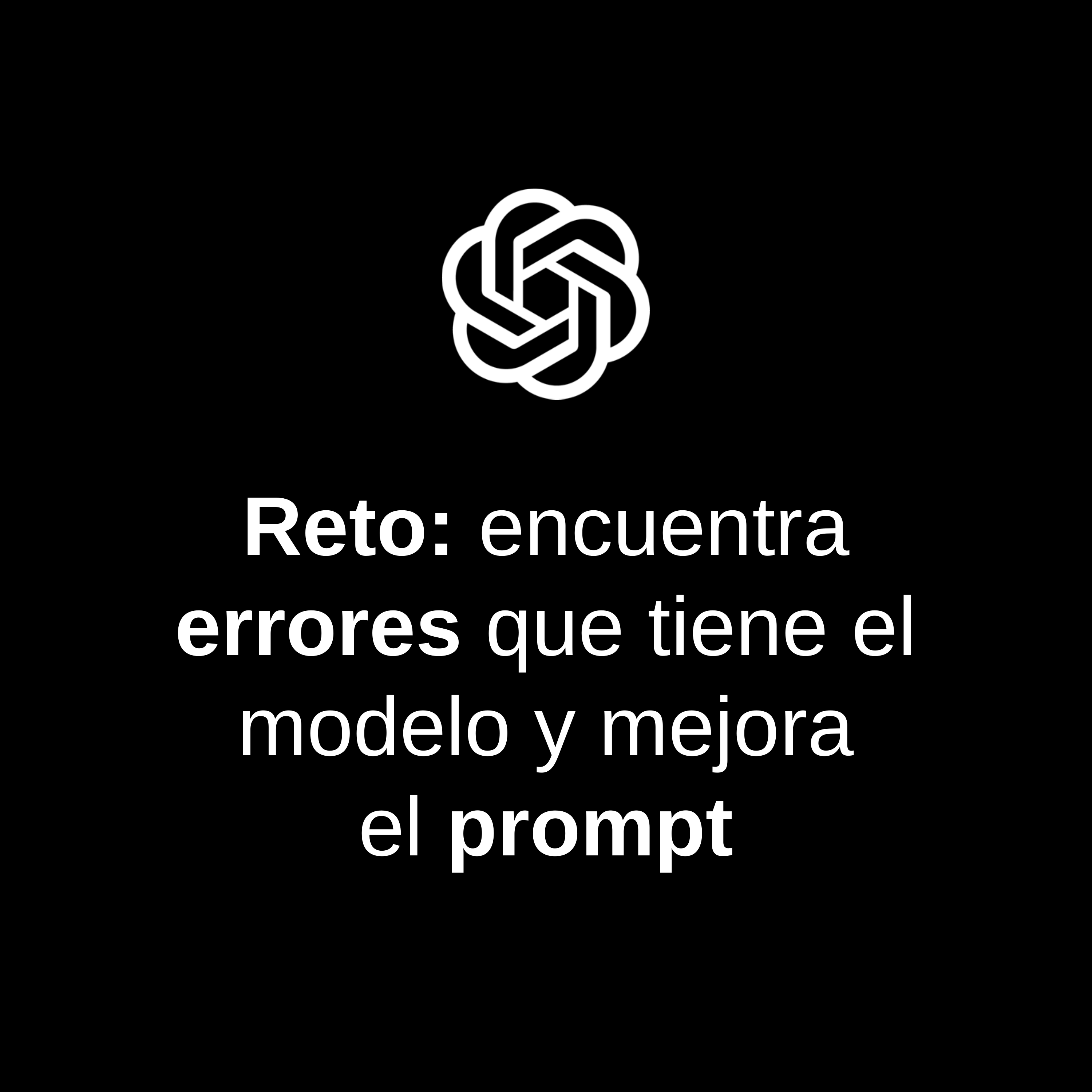

# Reto: encuentra errores que tiene el modelo y mejora
el prompt